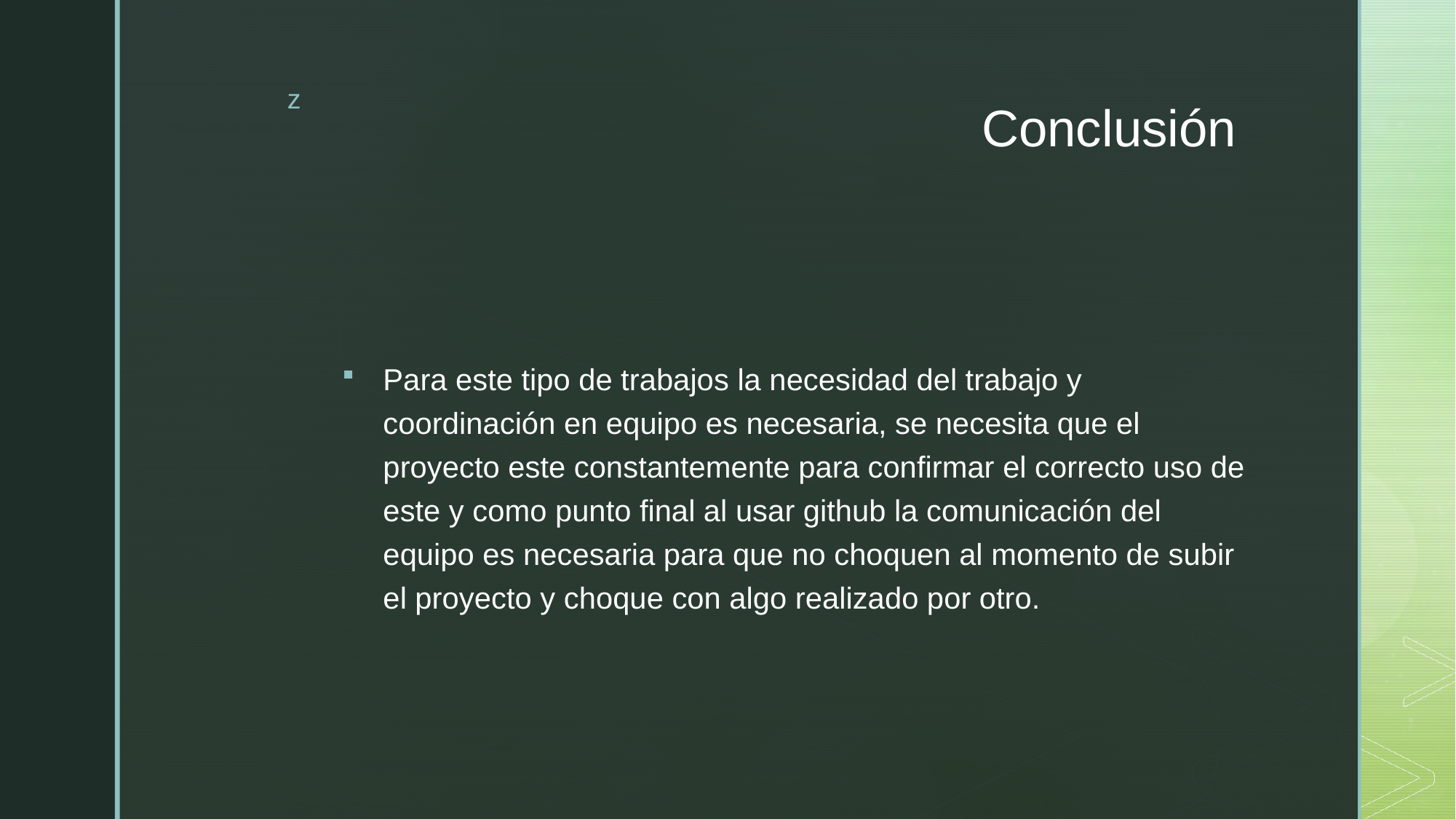

# Conclusión
Para este tipo de trabajos la necesidad del trabajo y coordinación en equipo es necesaria, se necesita que el proyecto este constantemente para confirmar el correcto uso de este y como punto final al usar github la comunicación del equipo es necesaria para que no choquen al momento de subir el proyecto y choque con algo realizado por otro.